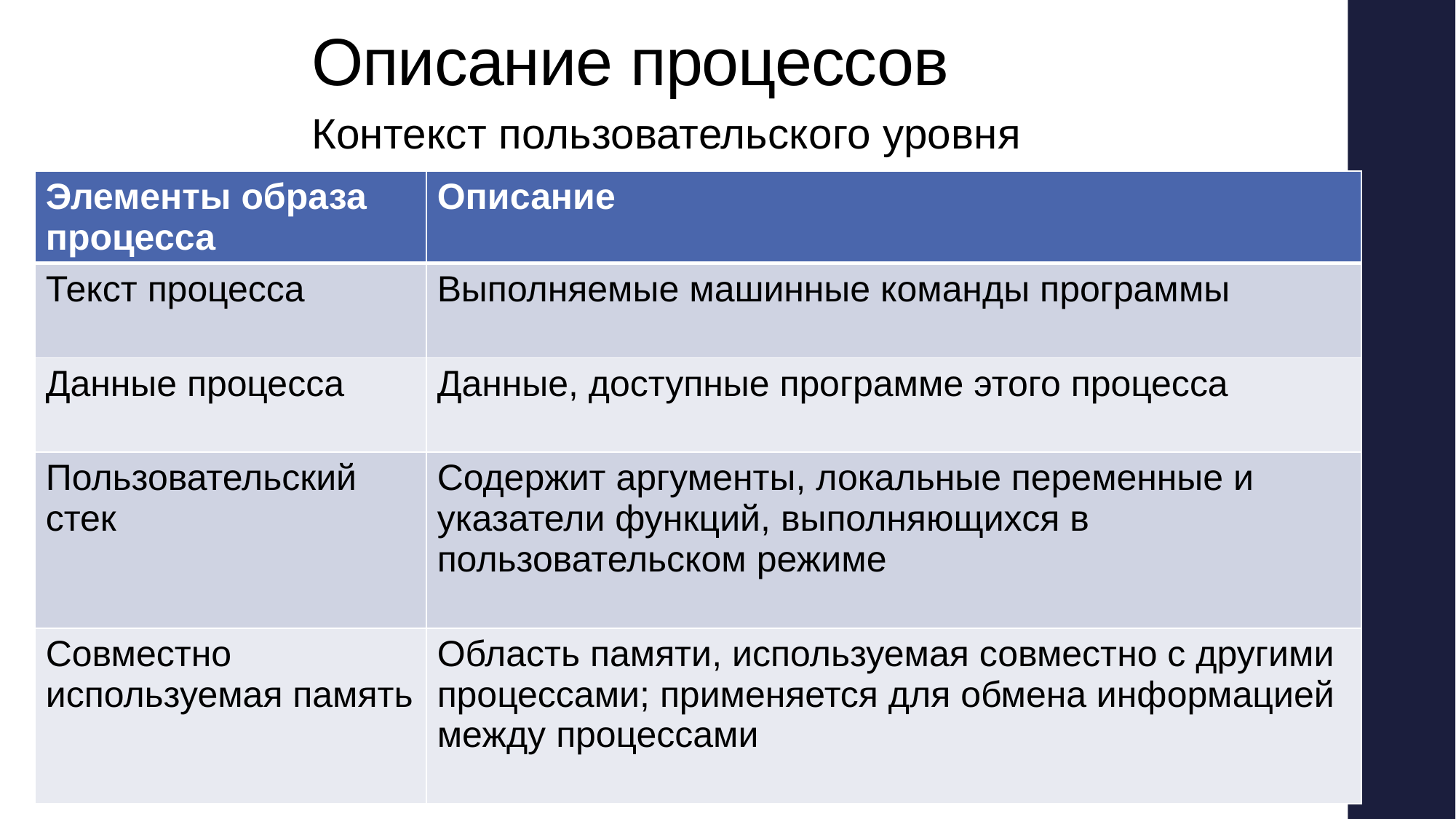

# Описание процессов
Контекст пользовательского уровня
| Элементы образа процесса | Описание |
| --- | --- |
| Текст процесса | Выполняемые машинные команды программы |
| Данные процесса | Данные, доступные программе этого процесса |
| Пользовательский стек | Содержит аргументы, локальные переменные и указатели функций, выполняющихся в пользовательском режиме |
| Совместно используемая память | Область памяти, используемая совместно с другими процессами; применяется для обмена информацией между процессами |